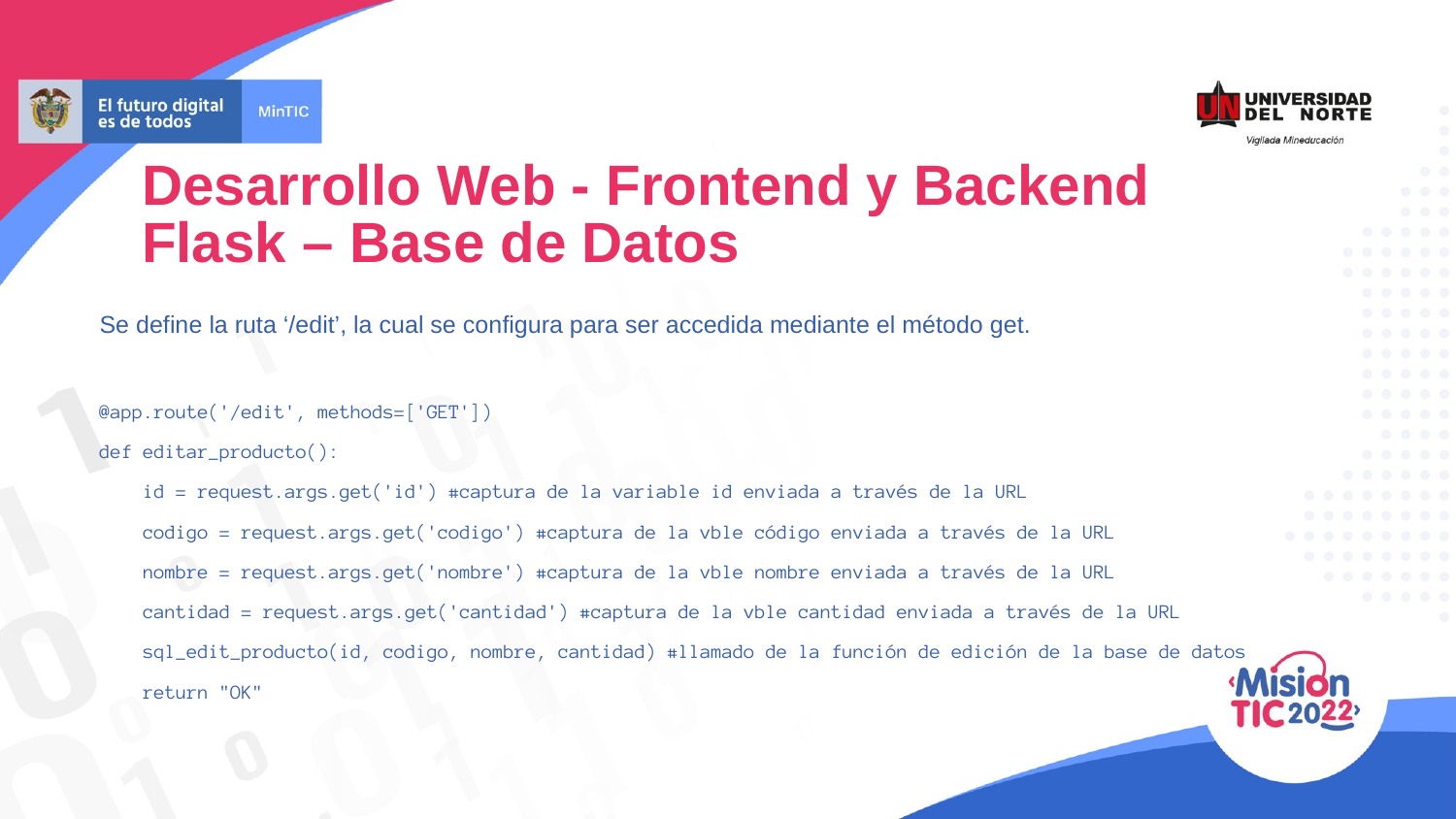

Desarrollo Web - Frontend y Backend
Flask – Base de Datos
Se define la ruta ‘/edit’, la cual se configura para ser accedida mediante el método get.

@app.route('/edit', methods=['GET'])
def editar_producto():
    id = request.args.get('id') #captura de la variable id enviada a través de la URL
    codigo = request.args.get('codigo') #captura de la vble código enviada a través de la URL
    nombre = request.args.get('nombre') #captura de la vble nombre enviada a través de la URL
    cantidad = request.args.get('cantidad') #captura de la vble cantidad enviada a través de la URL
    sql_edit_producto(id, codigo, nombre, cantidad) #llamado de la función de edición de la base de datos
    return "OK"